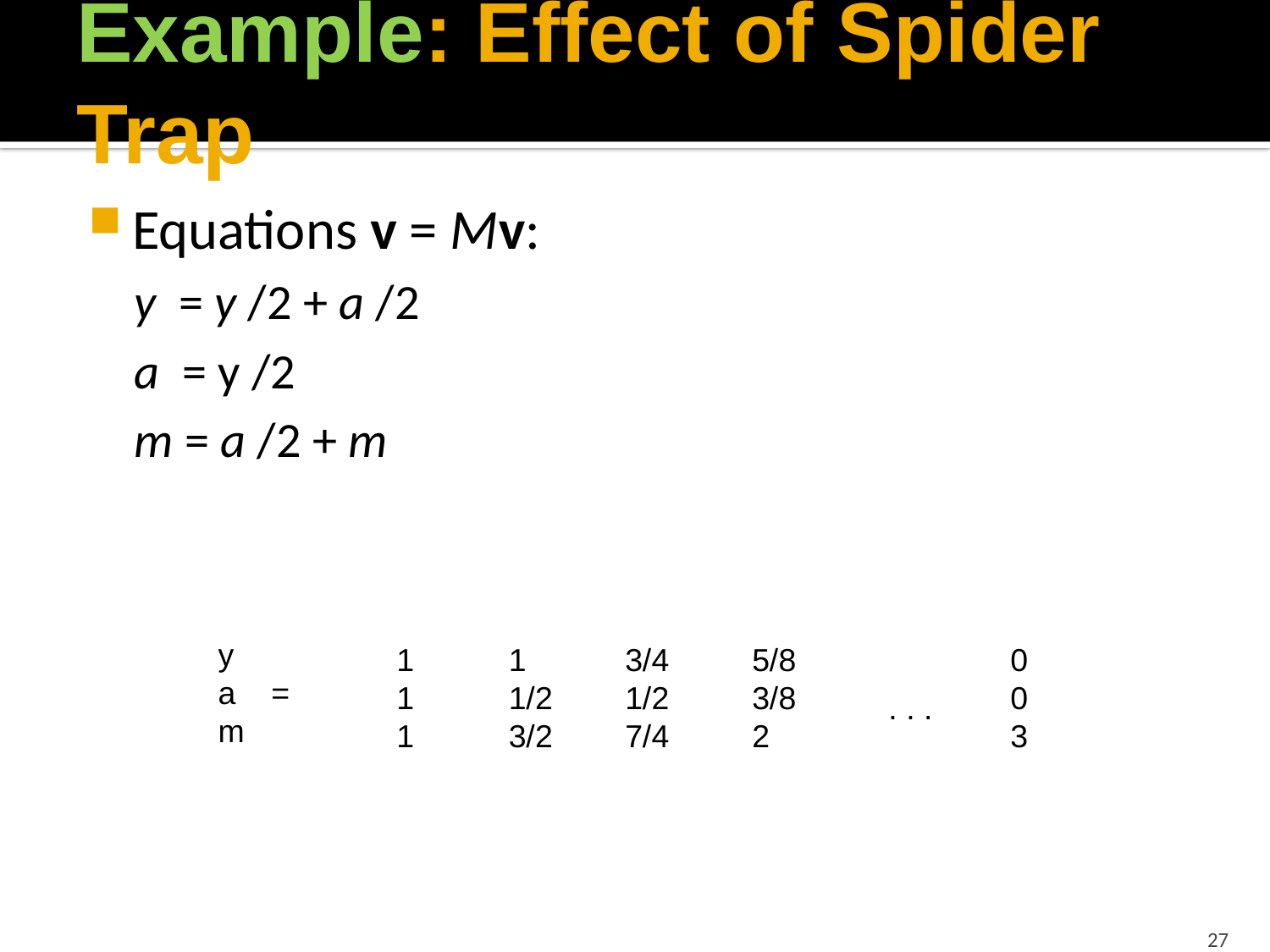

# Example: Effect of Spider Trap
Equations v = Mv:
y  = y /2 + a /2
a  = y /2
m = a /2 + m

y
a    =
m
1
1
1
1
1/2
3/2
3/4
1/2
7/4
5/8
3/8
2
0
0
3
. . .
27